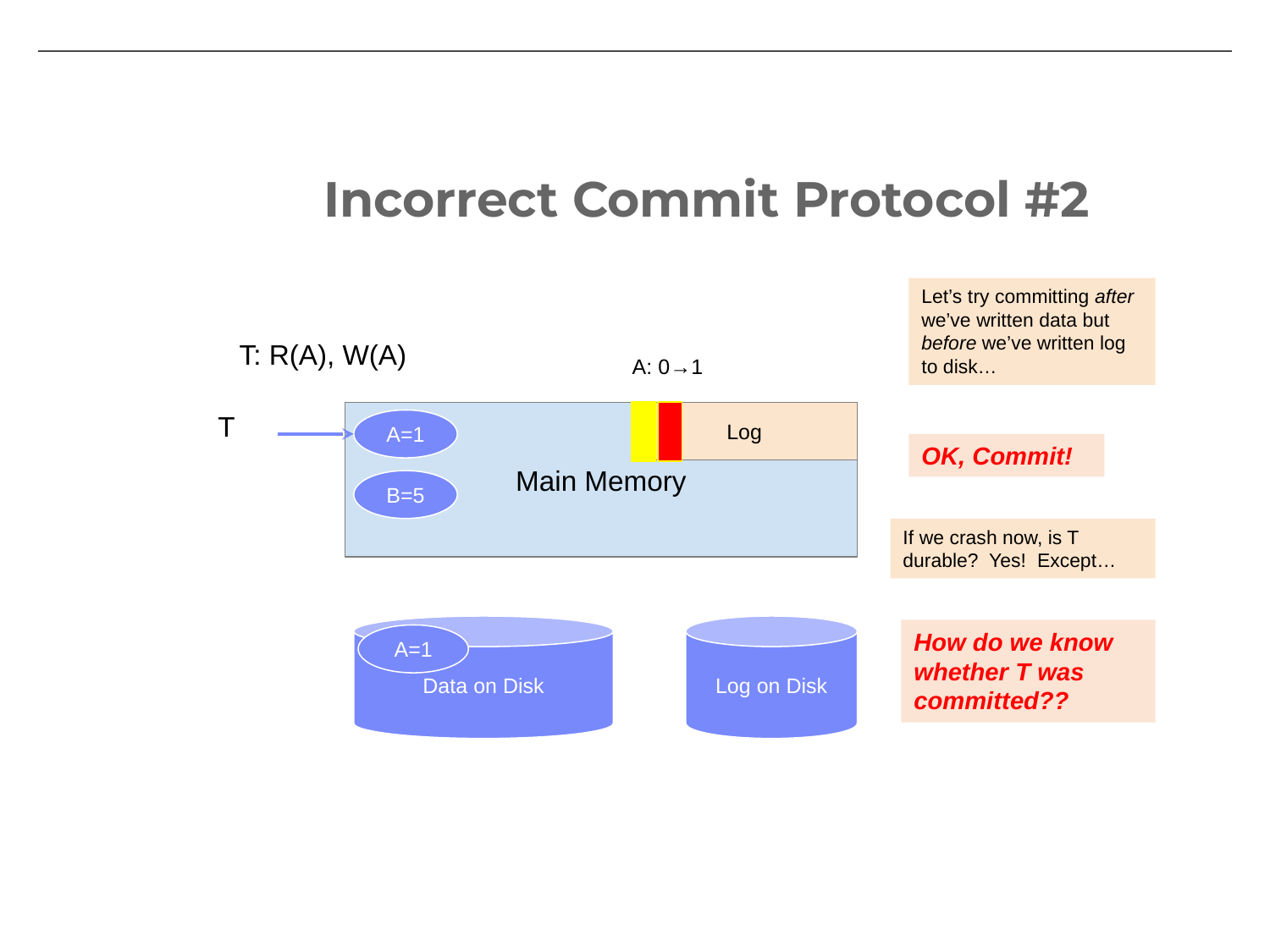

Incorrect Commit Protocol #2
Let’s try committing after we’ve written data but before we’ve written log to disk…
T: R(A), W(A)
A: 0→1

Main Memory
T
Log
A=1
OK, Commit!
B=5
If we crash now, is T durable?  Yes!  Except…
Data on Disk
Log on Disk
How do we know whether T was committed??
A=1